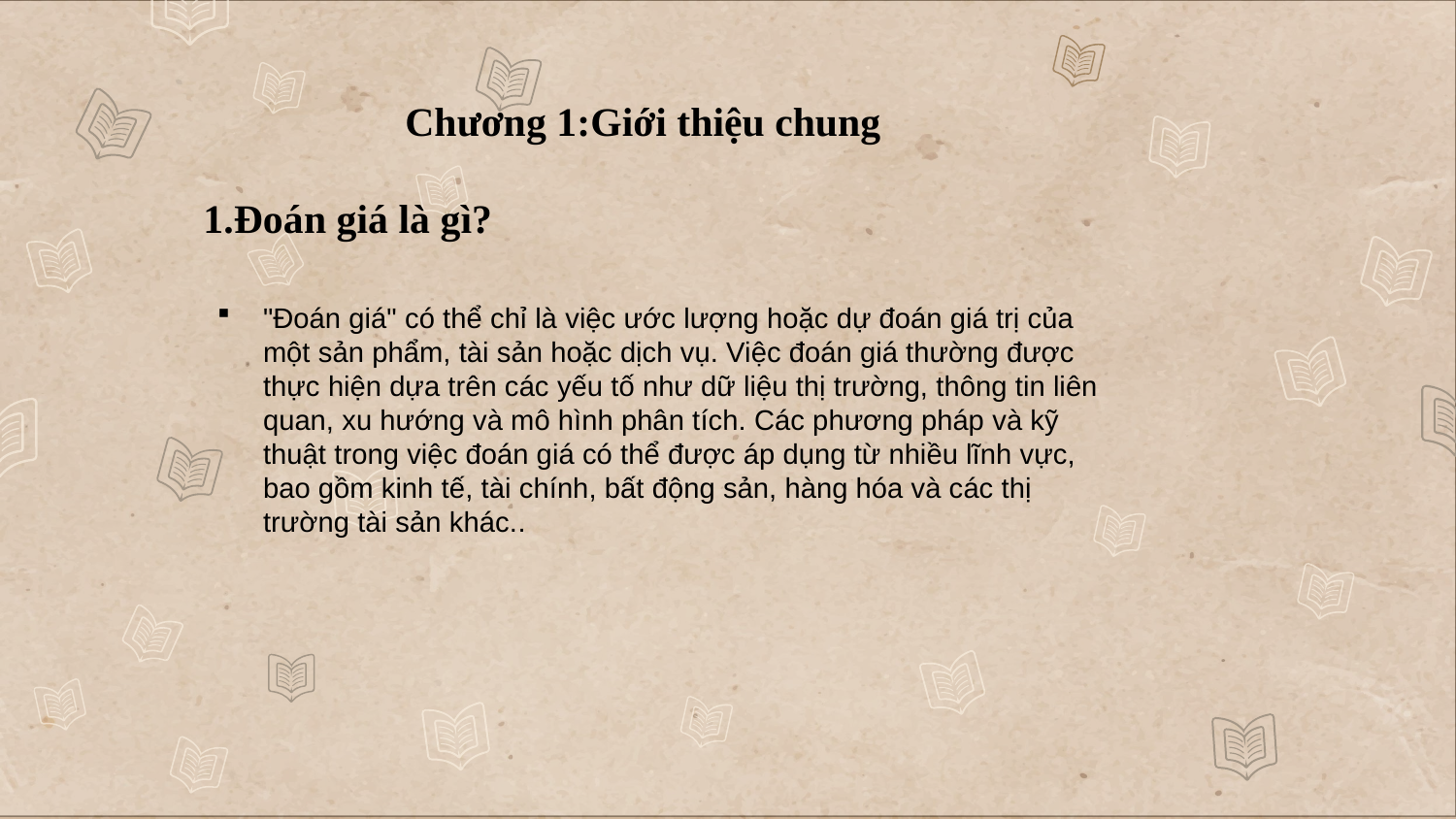

Chương 1:Giới thiệu chung
1.Đoán giá là gì?

"Đoán giá" có thể chỉ là việc ước lượng hoặc dự đoán giá trị của một sản phẩm, tài sản hoặc dịch vụ. Việc đoán giá thường được thực hiện dựa trên các yếu tố như dữ liệu thị trường, thông tin liên quan, xu hướng và mô hình phân tích. Các phương pháp và kỹ thuật trong việc đoán giá có thể được áp dụng từ nhiều lĩnh vực, bao gồm kinh tế, tài chính, bất động sản, hàng hóa và các thị trường tài sản khác..